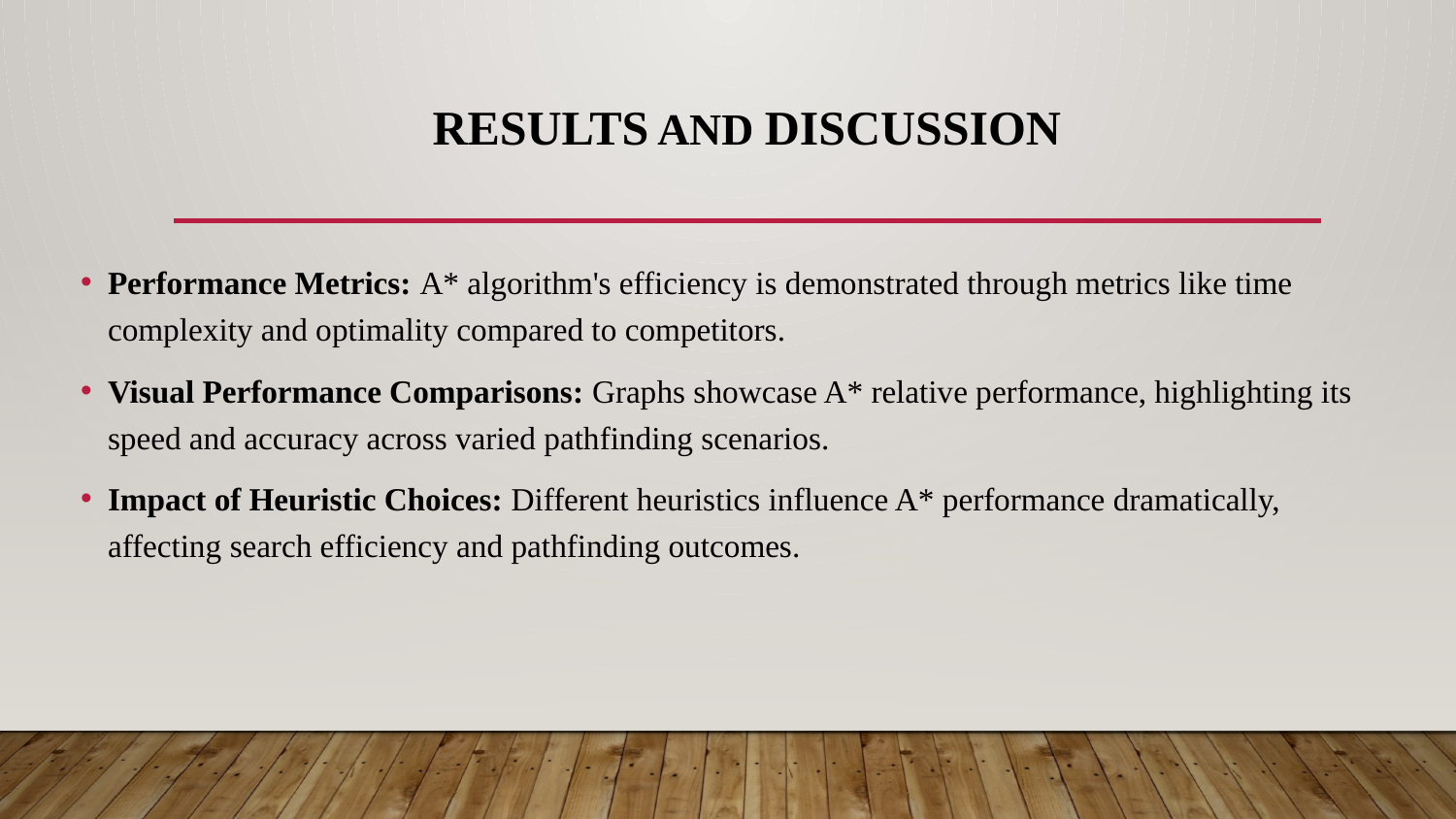

# Results and Discussion
Performance Metrics: A* algorithm's efficiency is demonstrated through metrics like time complexity and optimality compared to competitors.
Visual Performance Comparisons: Graphs showcase A* relative performance, highlighting its speed and accuracy across varied pathfinding scenarios.
Impact of Heuristic Choices: Different heuristics influence A* performance dramatically, affecting search efficiency and pathfinding outcomes.